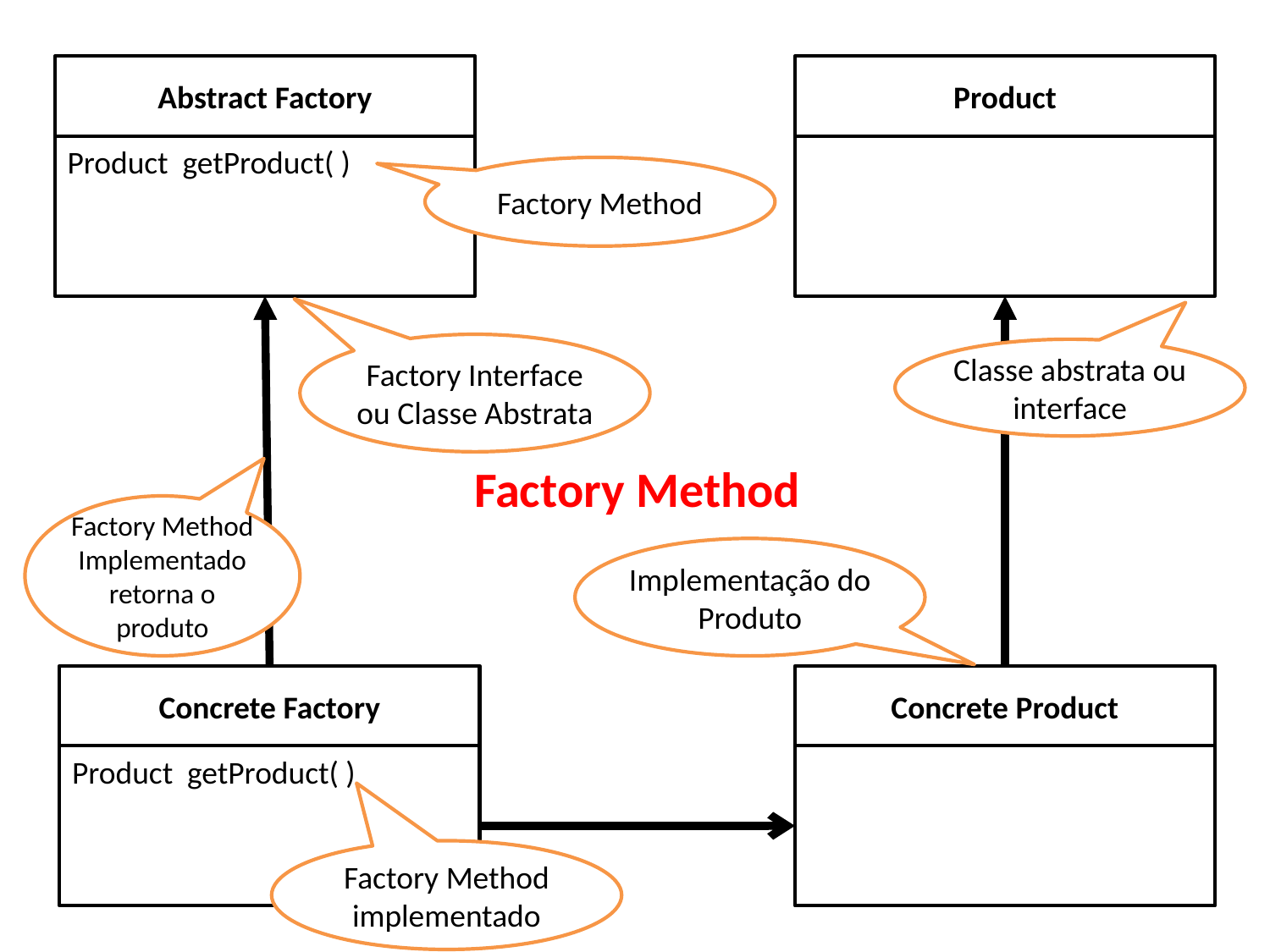

Abstract Factory
Product
Product  getProduct( )

Factory Method
Factory Interface
ou Classe Abstrata
Classe abstrata ou interface
Factory Method
Factory Method
Implementado retorna o produto
Implementação do Produto
Concrete Factory
Concrete Product
Product  getProduct( )

Factory Method
implementado